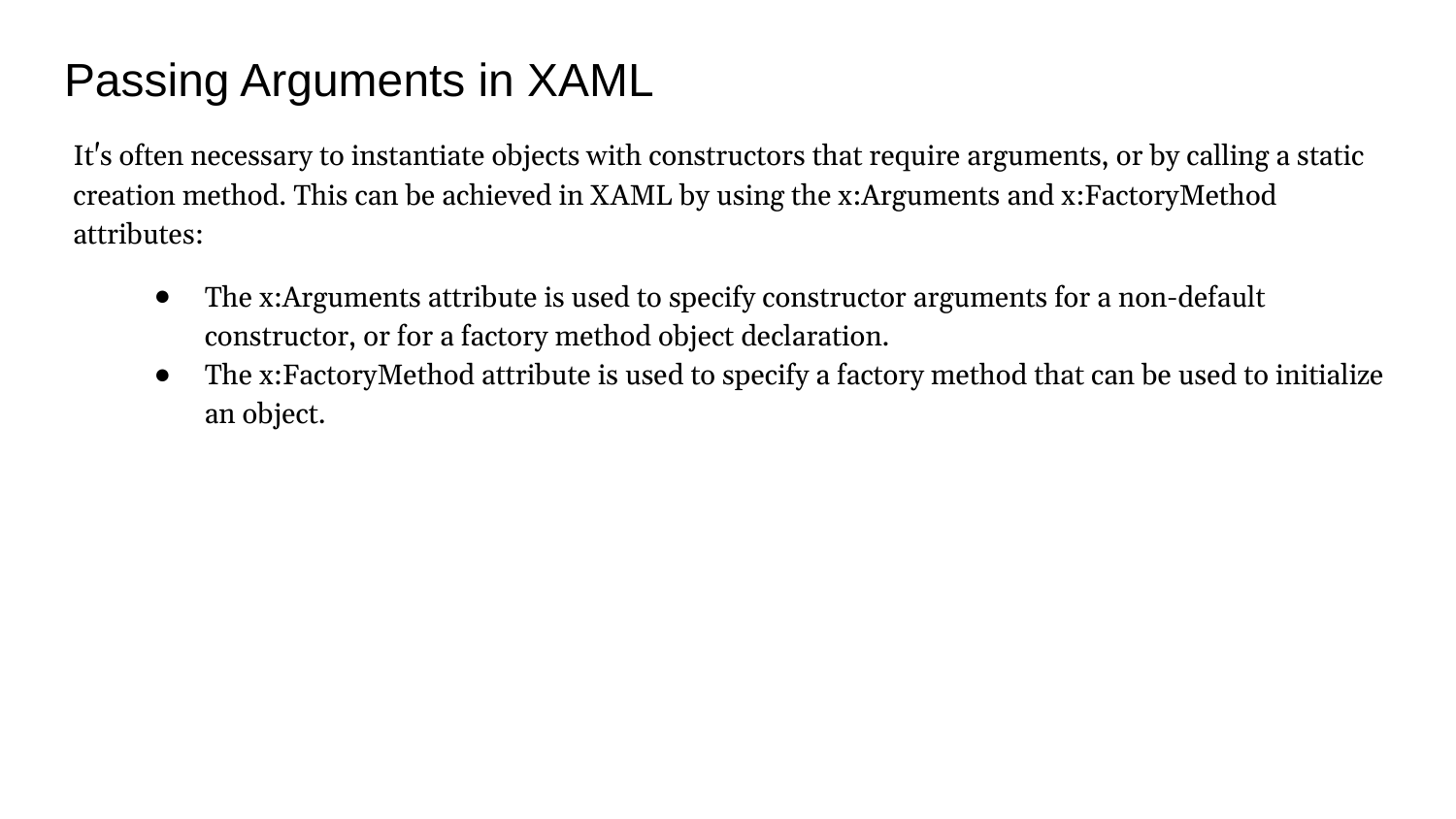

# Passing Arguments in XAML

It's often necessary to instantiate objects with constructors that require arguments, or by calling a static creation method. This can be achieved in XAML by using the x:Arguments and x:FactoryMethod attributes:
The x:Arguments attribute is used to specify constructor arguments for a non-default constructor, or for a factory method object declaration.
The x:FactoryMethod attribute is used to specify a factory method that can be used to initialize an object.